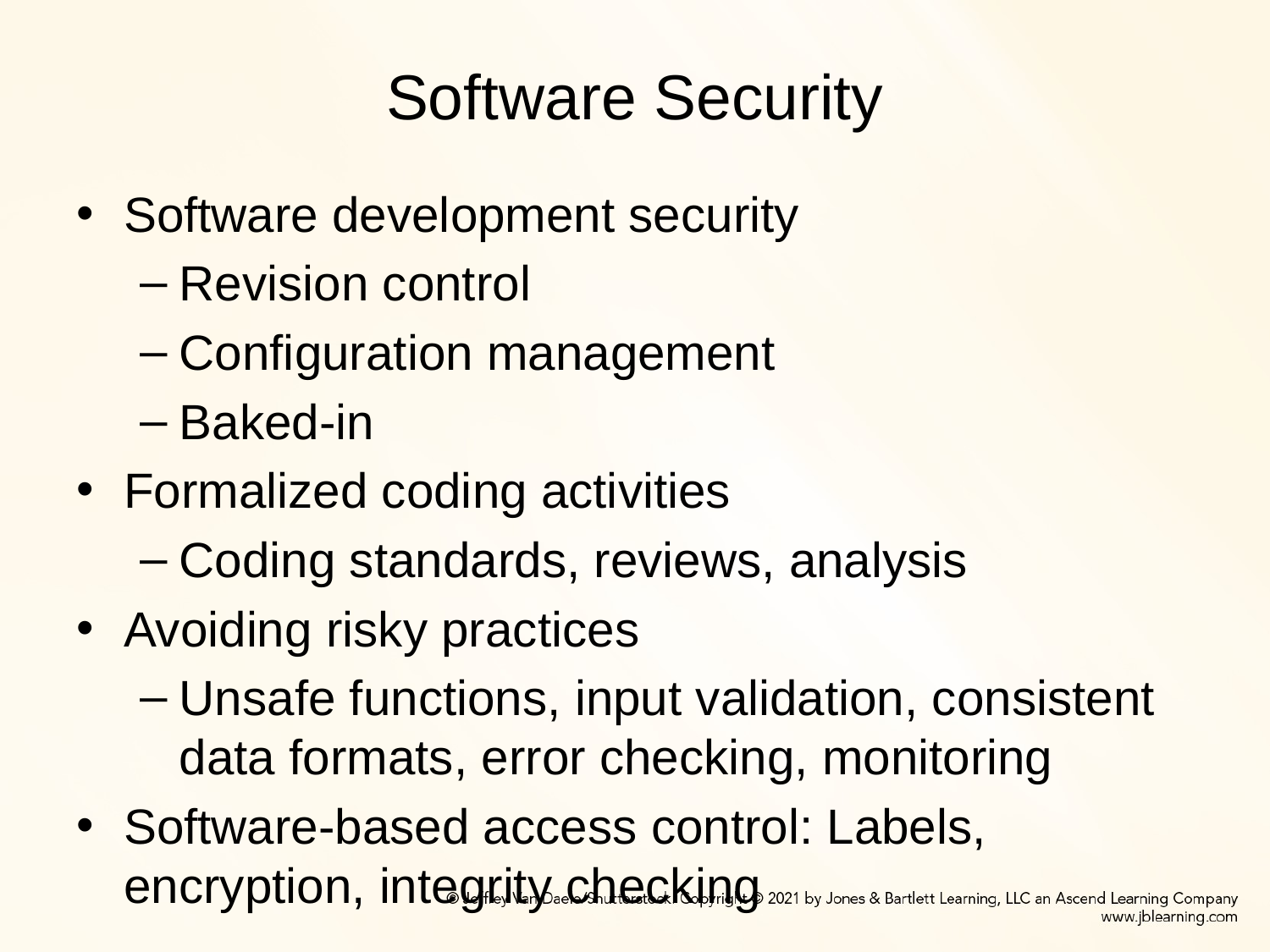

# Software Security
Software development security
Revision control
Configuration management
Baked-in
Formalized coding activities
Coding standards, reviews, analysis
Avoiding risky practices
Unsafe functions, input validation, consistent data formats, error checking, monitoring
Software-based access control: Labels, encryption, integrity checking